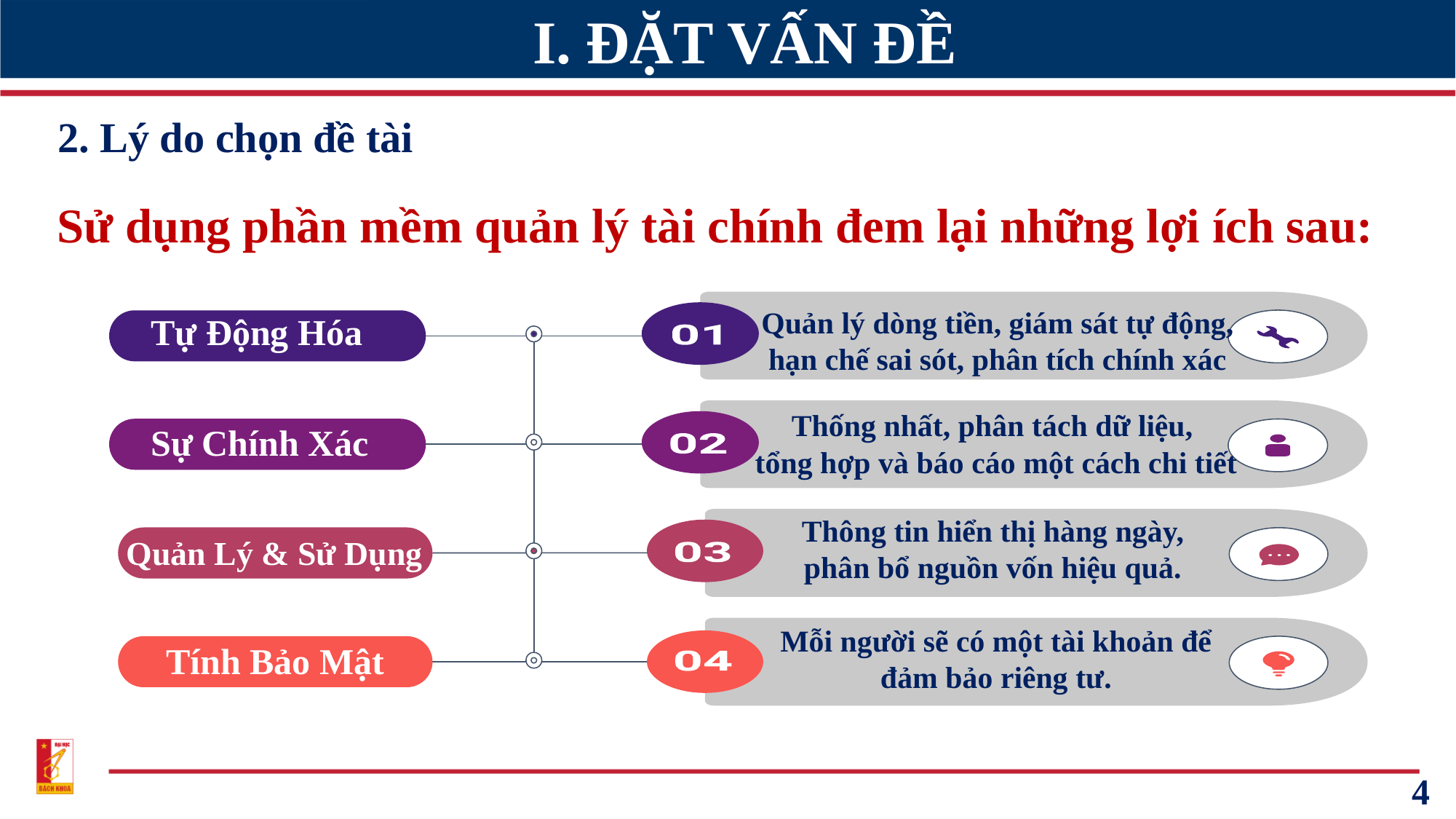

I. ĐẶT VẤN ĐỀ
2. Lý do chọn đề tài
Sử dụng phần mềm quản lý tài chính đem lại những lợi ích sau:

Quản lý dòng tiền, giám sát tự động,
hạn chế sai sót, phân tích chính xác
Tự Động Hóa

Thống nhất, phân tách dữ liệu,
tổng hợp và báo cáo một cách chi tiết
Sự Chính Xác

 Thông tin hiển thị hàng ngày,
phân bổ nguồn vốn hiệu quả.

Quản Lý & Sử Dụng

Mỗi người sẽ có một tài khoản để đảm bảo riêng tư.

Tính Bảo Mật

4